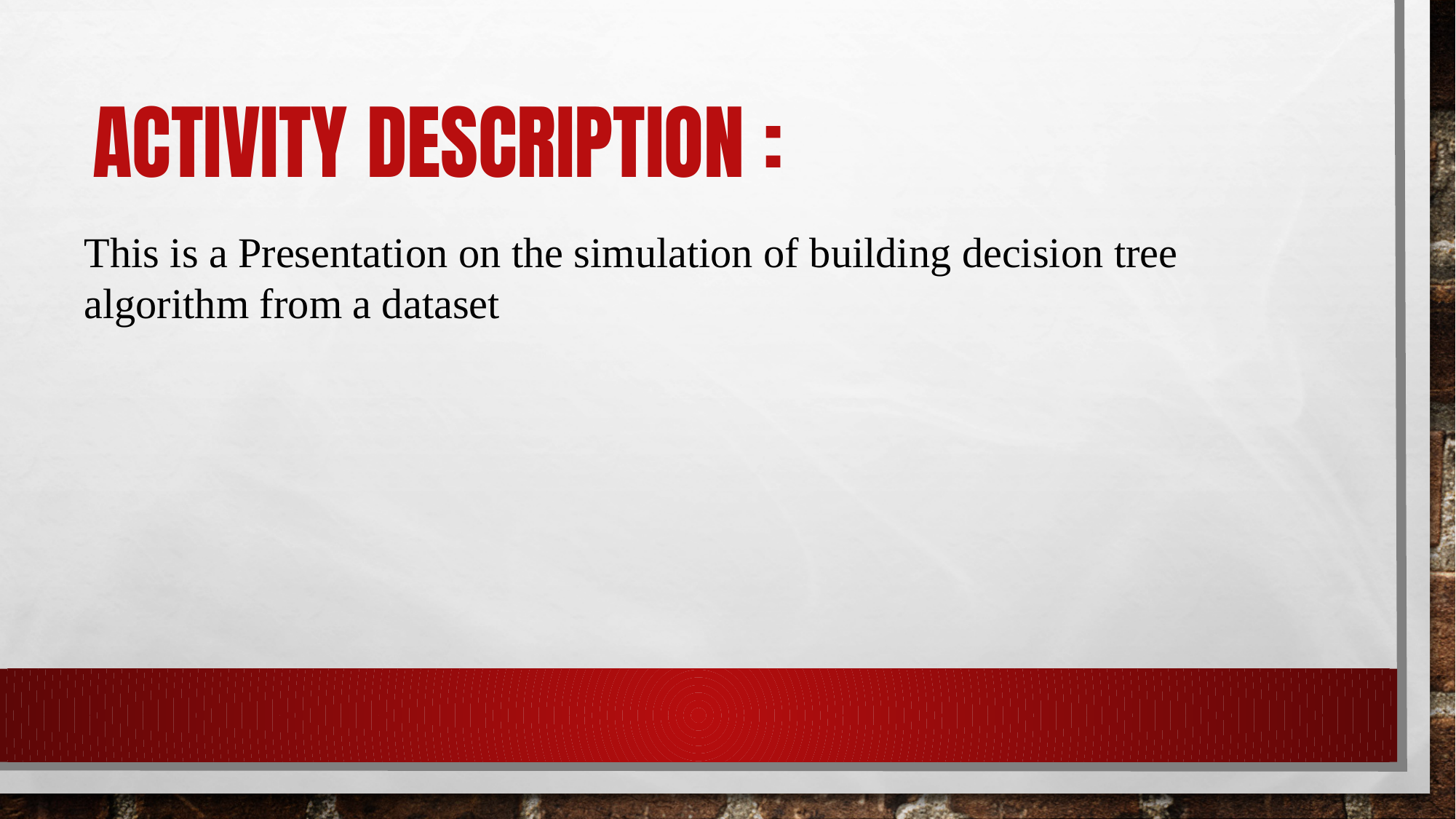

# ACTIVITY Description :
This is a Presentation on the simulation of building decision tree algorithm from a dataset